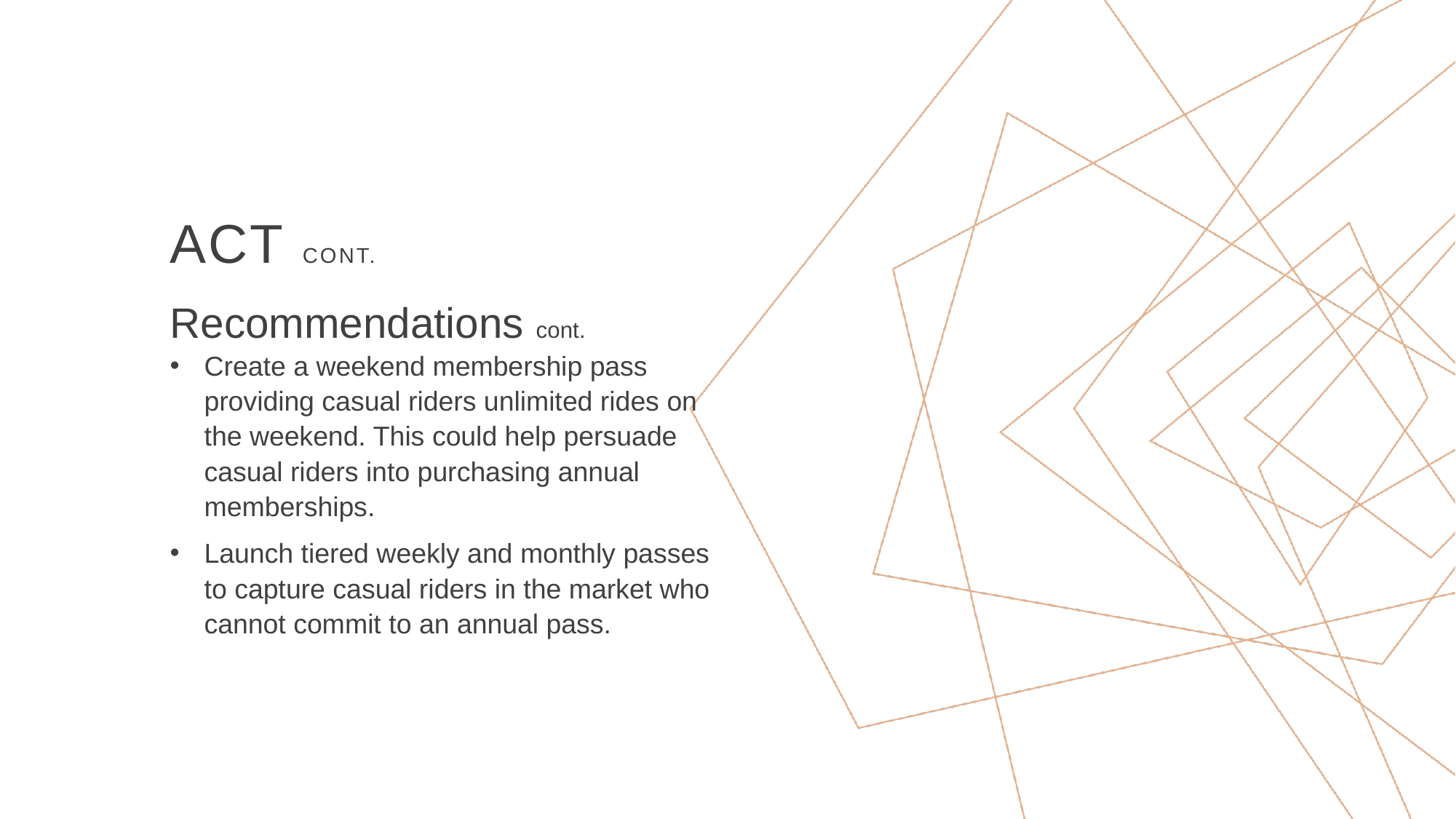

# ACT cont.
Recommendations cont.
Create a weekend membership pass providing casual riders unlimited rides on the weekend. This could help persuade casual riders into purchasing annual memberships.
Launch tiered weekly and monthly passes to capture casual riders in the market who cannot commit to an annual pass.